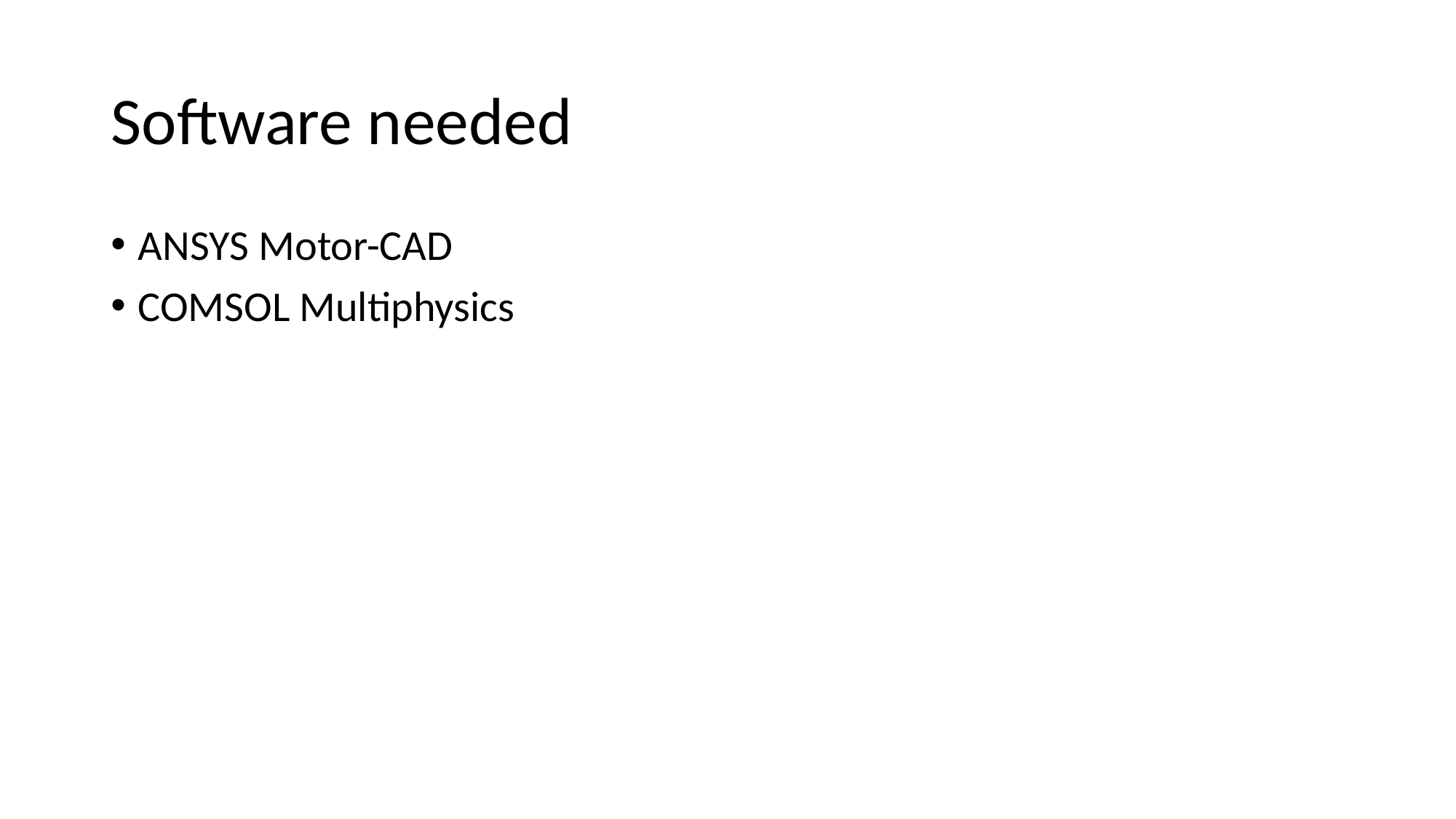

# Software needed
ANSYS Motor-CAD
COMSOL Multiphysics